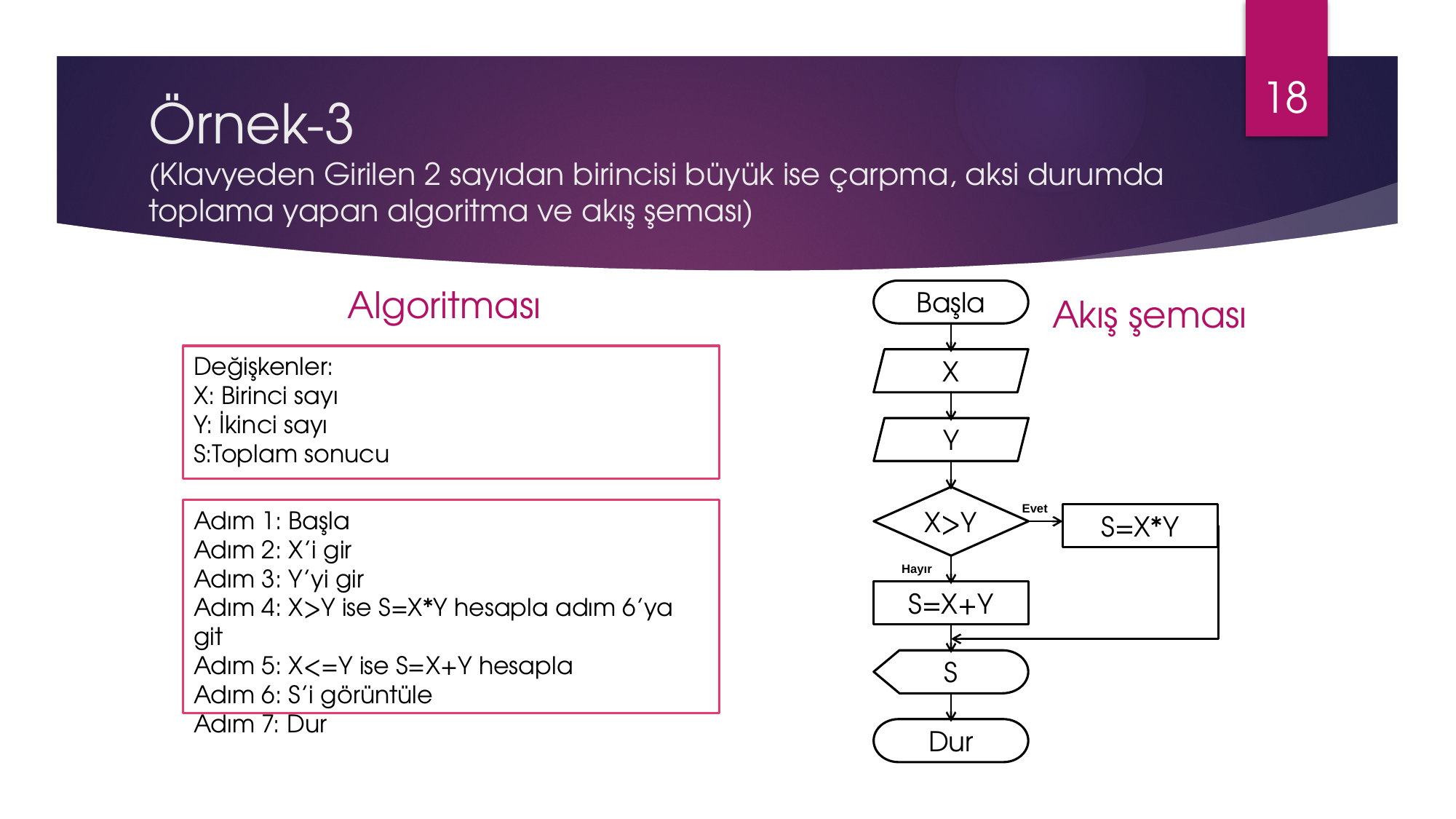

18
# Örnek-3 (Klavyeden Girilen 2 sayıdan birincisi büyük ise çarpma, aksi durumda toplama yapan algoritma ve akış şeması)
Algoritması
Akış şeması
Başla
Değişkenler:
X: Birinci sayı
Y: İkinci sayı
S:Toplam sonucu
X
Y
X>Y
Evet
Adım 1: Başla
Adım 2: X’i gir
Adım 3: Y’yi gir
Adım 4: X>Y ise S=X*Y hesapla adım 6’ya git
Adım 5: X<=Y ise S=X+Y hesapla
Adım 6: S’i görüntüle
Adım 7: Dur
S=X*Y
Hayır
S=X+Y
S
Dur